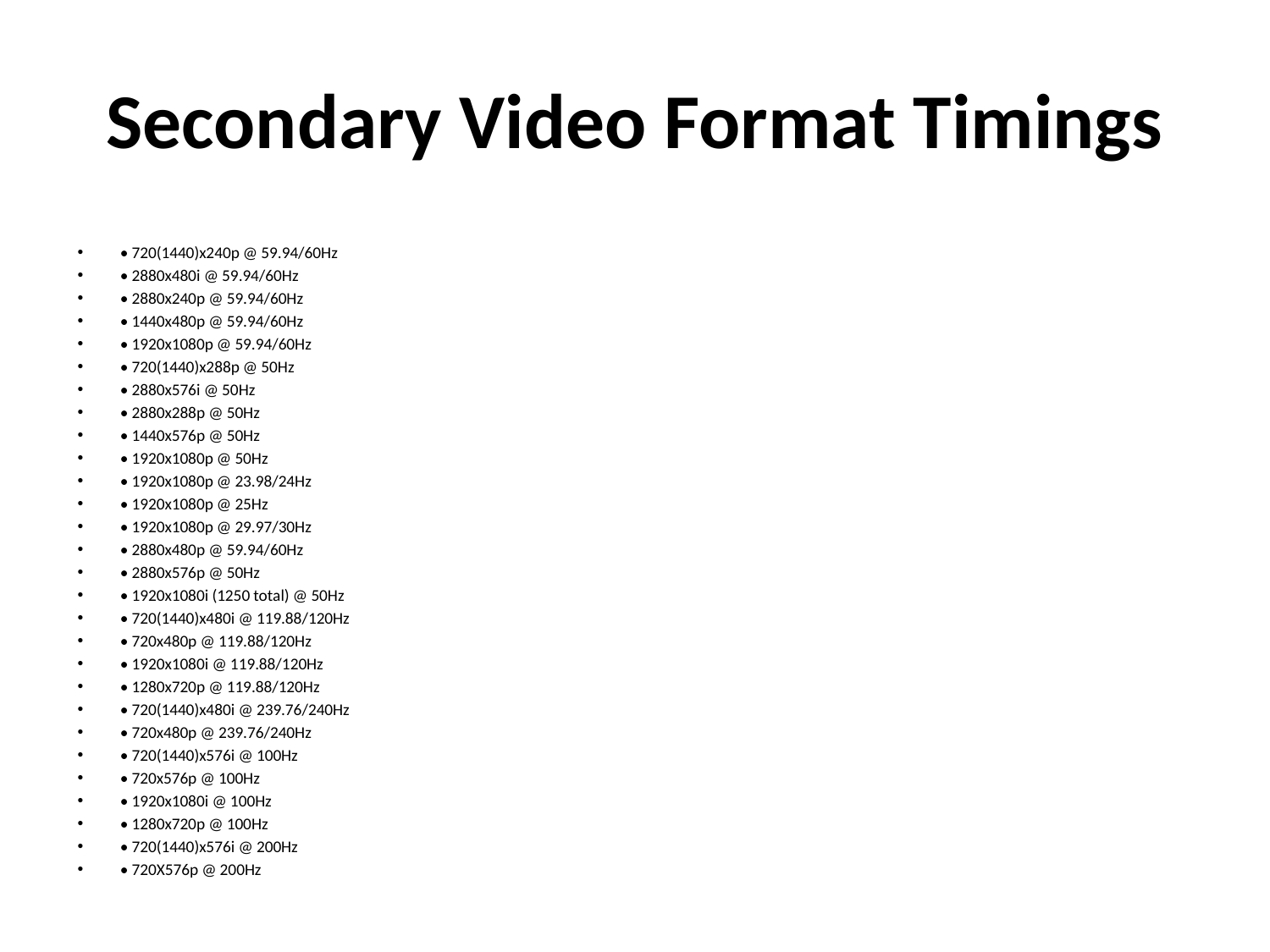

# Secondary Video Format Timings
• 720(1440)x240p @ 59.94/60Hz
• 2880x480i @ 59.94/60Hz
• 2880x240p @ 59.94/60Hz
• 1440x480p @ 59.94/60Hz
• 1920x1080p @ 59.94/60Hz
• 720(1440)x288p @ 50Hz
• 2880x576i @ 50Hz
• 2880x288p @ 50Hz
• 1440x576p @ 50Hz
• 1920x1080p @ 50Hz
• 1920x1080p @ 23.98/24Hz
• 1920x1080p @ 25Hz
• 1920x1080p @ 29.97/30Hz
• 2880x480p @ 59.94/60Hz
• 2880x576p @ 50Hz
• 1920x1080i (1250 total) @ 50Hz
• 720(1440)x480i @ 119.88/120Hz
• 720x480p @ 119.88/120Hz
• 1920x1080i @ 119.88/120Hz
• 1280x720p @ 119.88/120Hz
• 720(1440)x480i @ 239.76/240Hz
• 720x480p @ 239.76/240Hz
• 720(1440)x576i @ 100Hz
• 720x576p @ 100Hz
• 1920x1080i @ 100Hz
• 1280x720p @ 100Hz
• 720(1440)x576i @ 200Hz
• 720X576p @ 200Hz